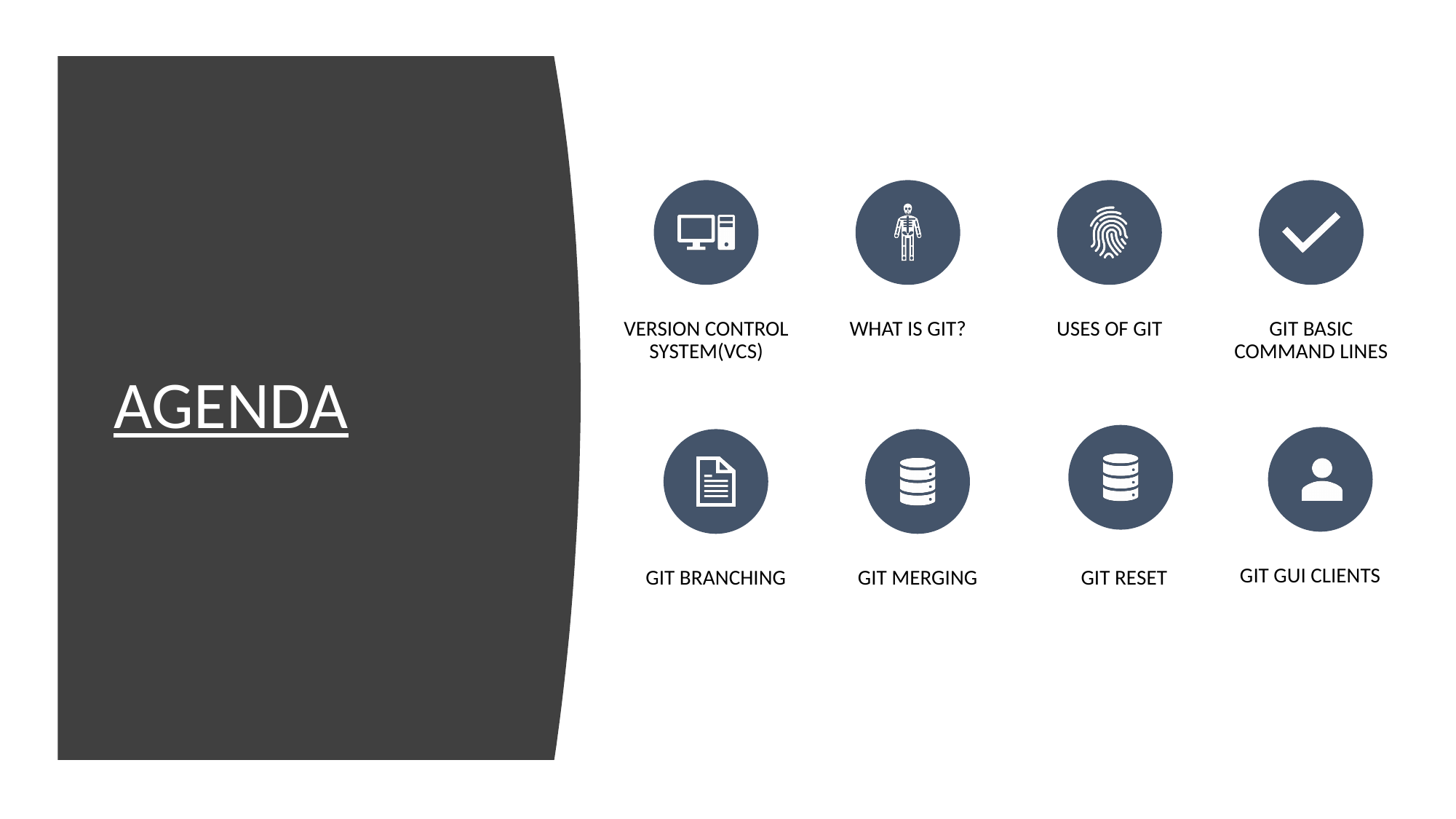

Version Control System(VCS)
What is GIT?
Uses of GIT
GIT Basic Command Lines
GIT Branching
GIT Merging
GIT GUI Clients

# AGENDA

GIT RESET